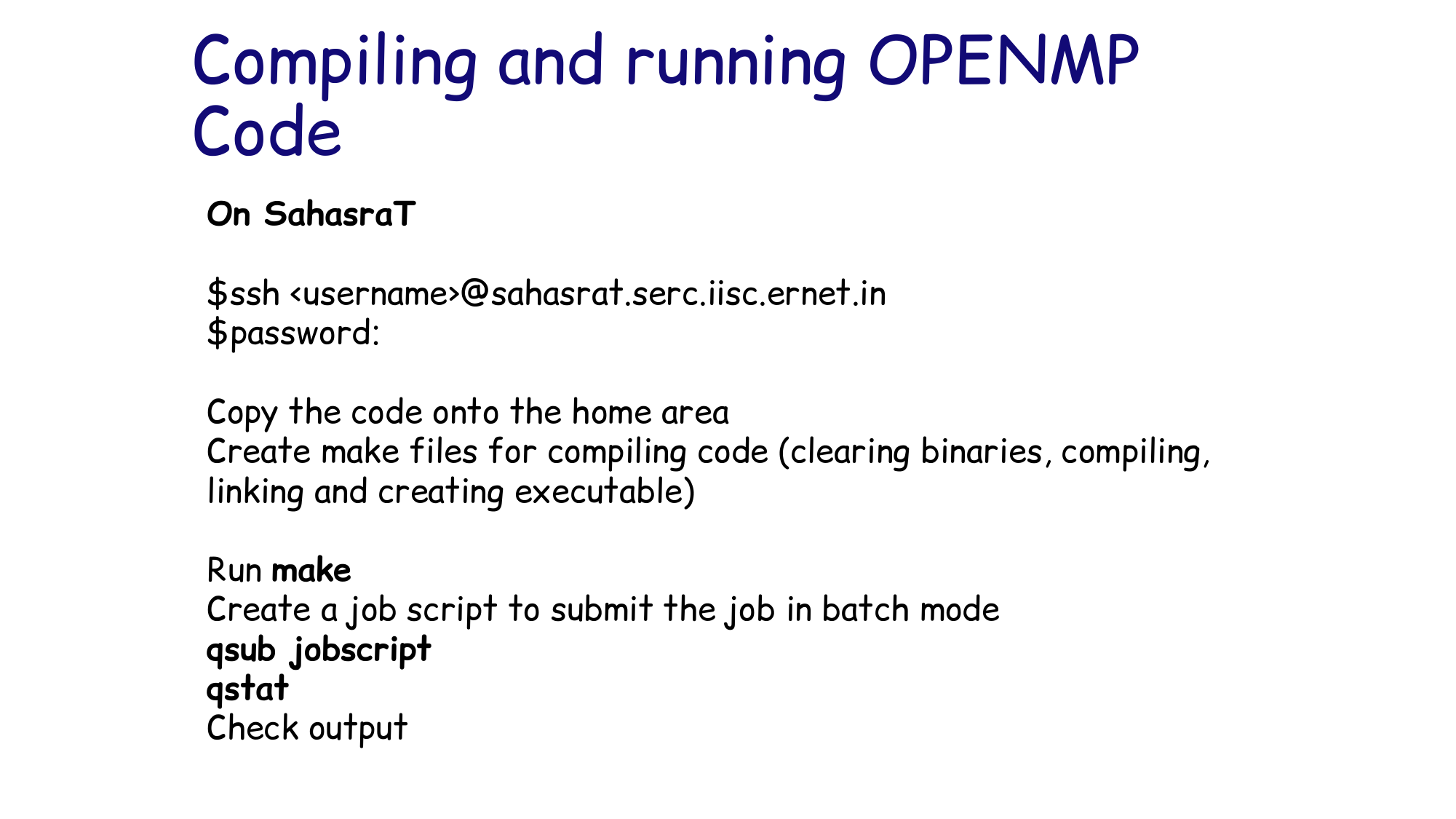

Compiling and running OPENMP Code
On SahasraT

$ssh <username>@sahasrat.serc.iisc.ernet.in
$password:

Copy the code onto the home area
Create make files for compiling code (clearing binaries, compiling, linking and creating executable)

Run make
Create a job script to submit the job in batch mode
qsub jobscript
qstat
Check output